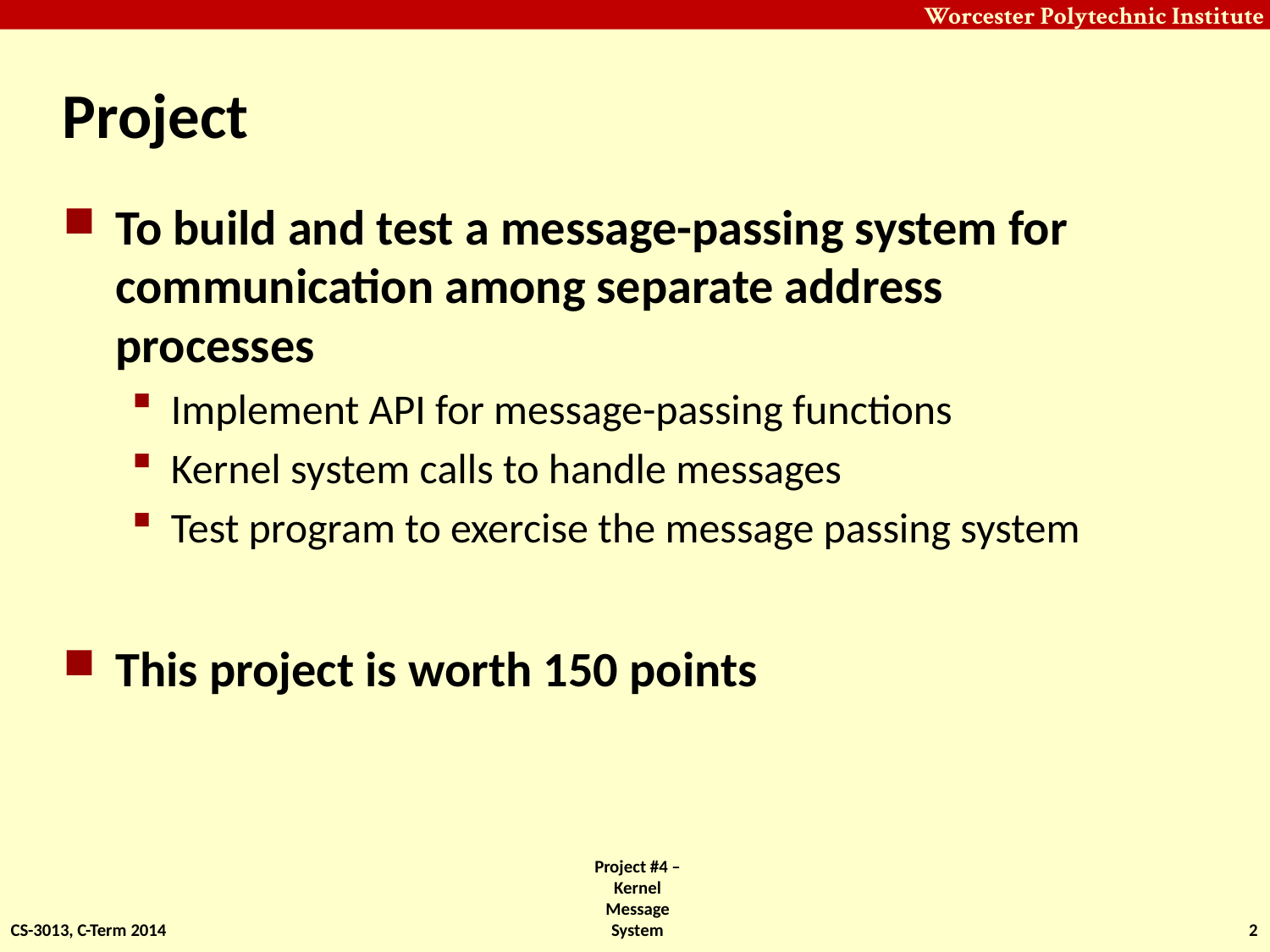

# Project
To build and test a message-passing system for communication among separate address processes
Implement API for message-passing functions
Kernel system calls to handle messages
Test program to exercise the message passing system

This project is worth 150 points
CS-3013, C-Term 2014
Project #4 – Kernel Message System
2